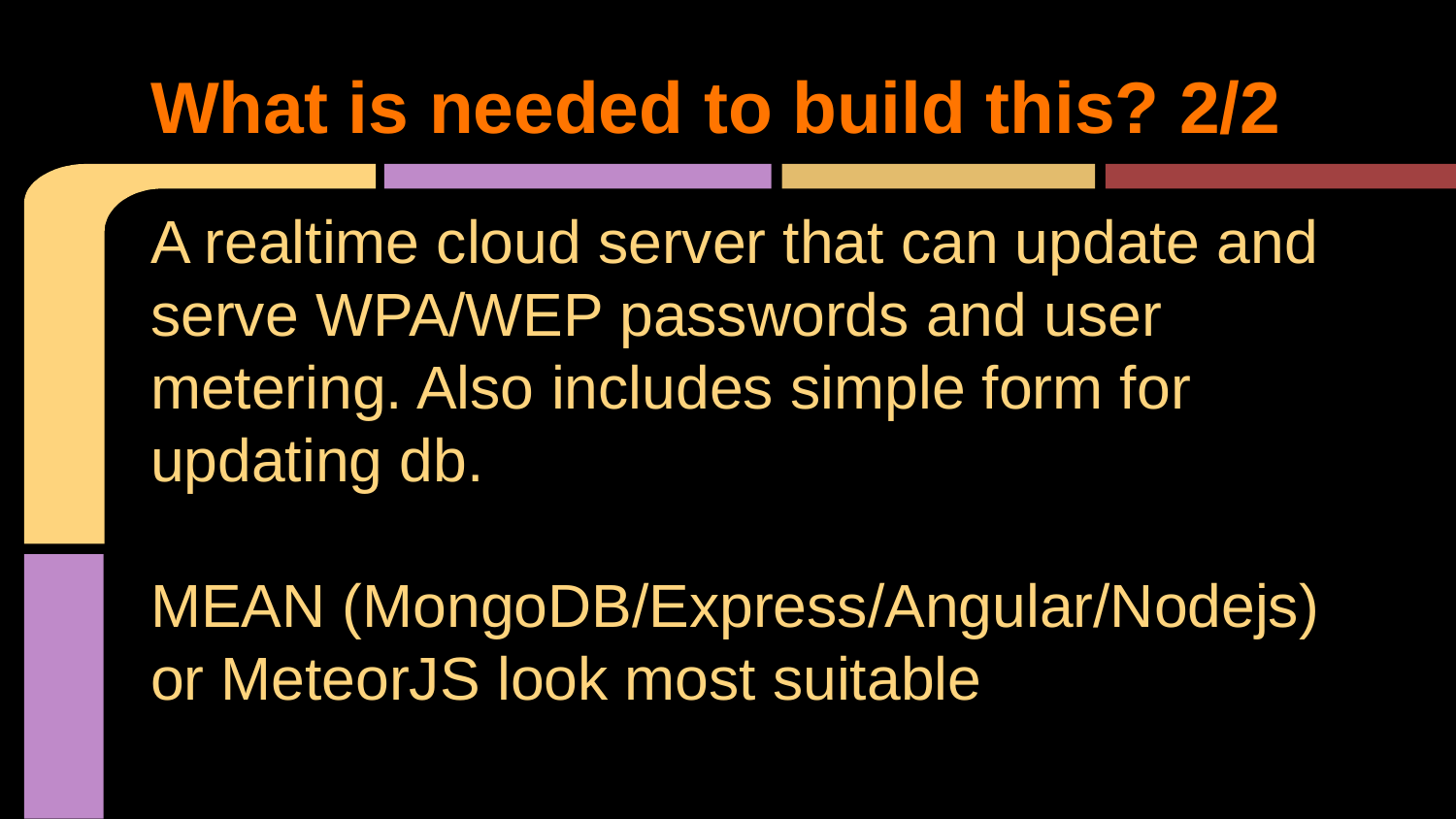

# What is needed to build this? 2/2
A realtime cloud server that can update and serve WPA/WEP passwords and user metering. Also includes simple form for updating db.

MEAN (MongoDB/Express/Angular/Nodejs) or MeteorJS look most suitable